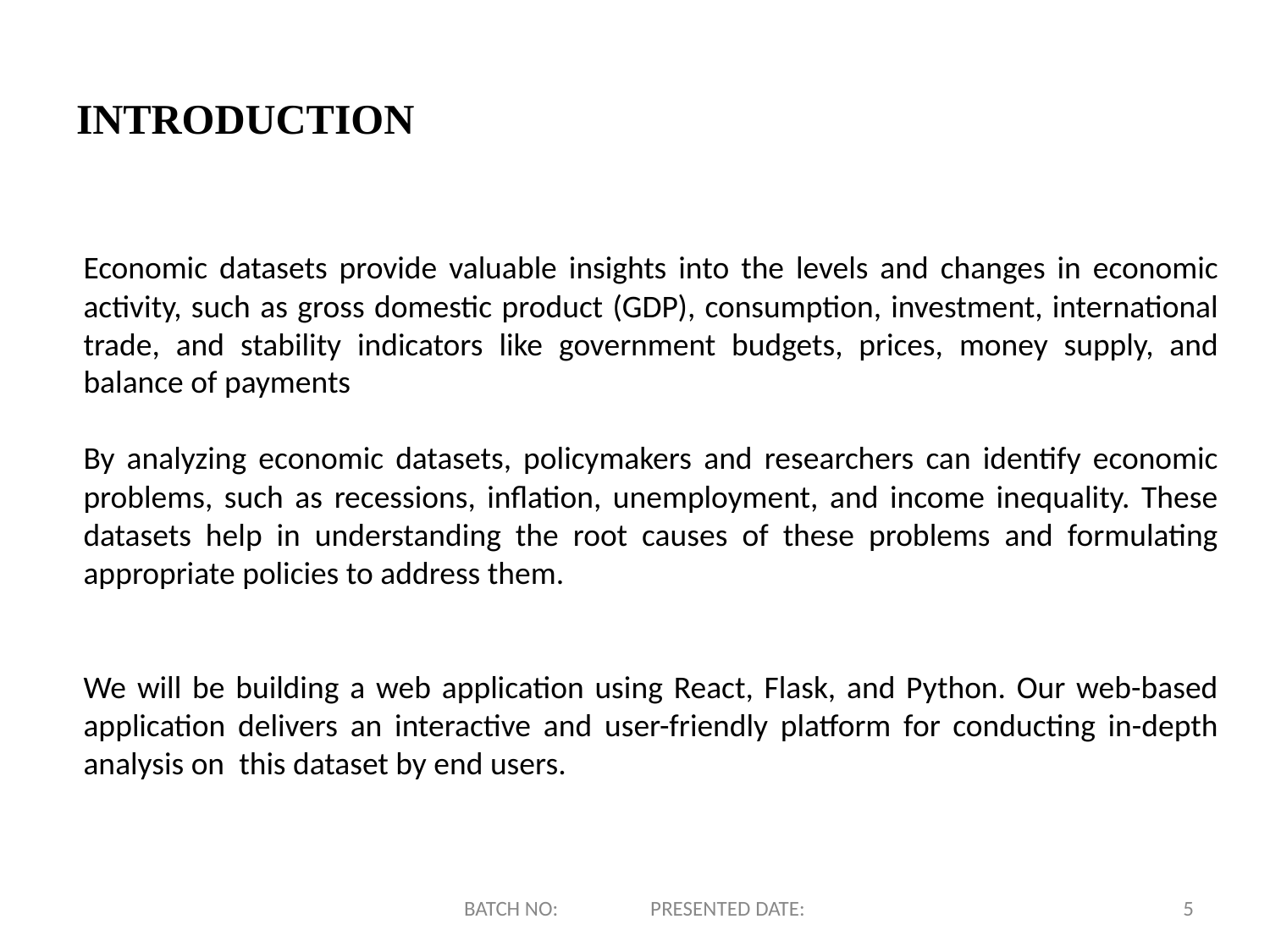

# INTRODUCTION

Economic datasets provide valuable insights into the levels and changes in economic activity, such as gross domestic product (GDP), consumption, investment, international trade, and stability indicators like government budgets, prices, money supply, and balance of payments

By analyzing economic datasets, policymakers and researchers can identify economic problems, such as recessions, inflation, unemployment, and income inequality. These datasets help in understanding the root causes of these problems and formulating appropriate policies to address them.

We will be building a web application using React, Flask, and Python. Our web-based application delivers an interactive and user-friendly platform for conducting in-depth analysis on  this dataset by end users.
BATCH NO:                   PRESENTED DATE:
5